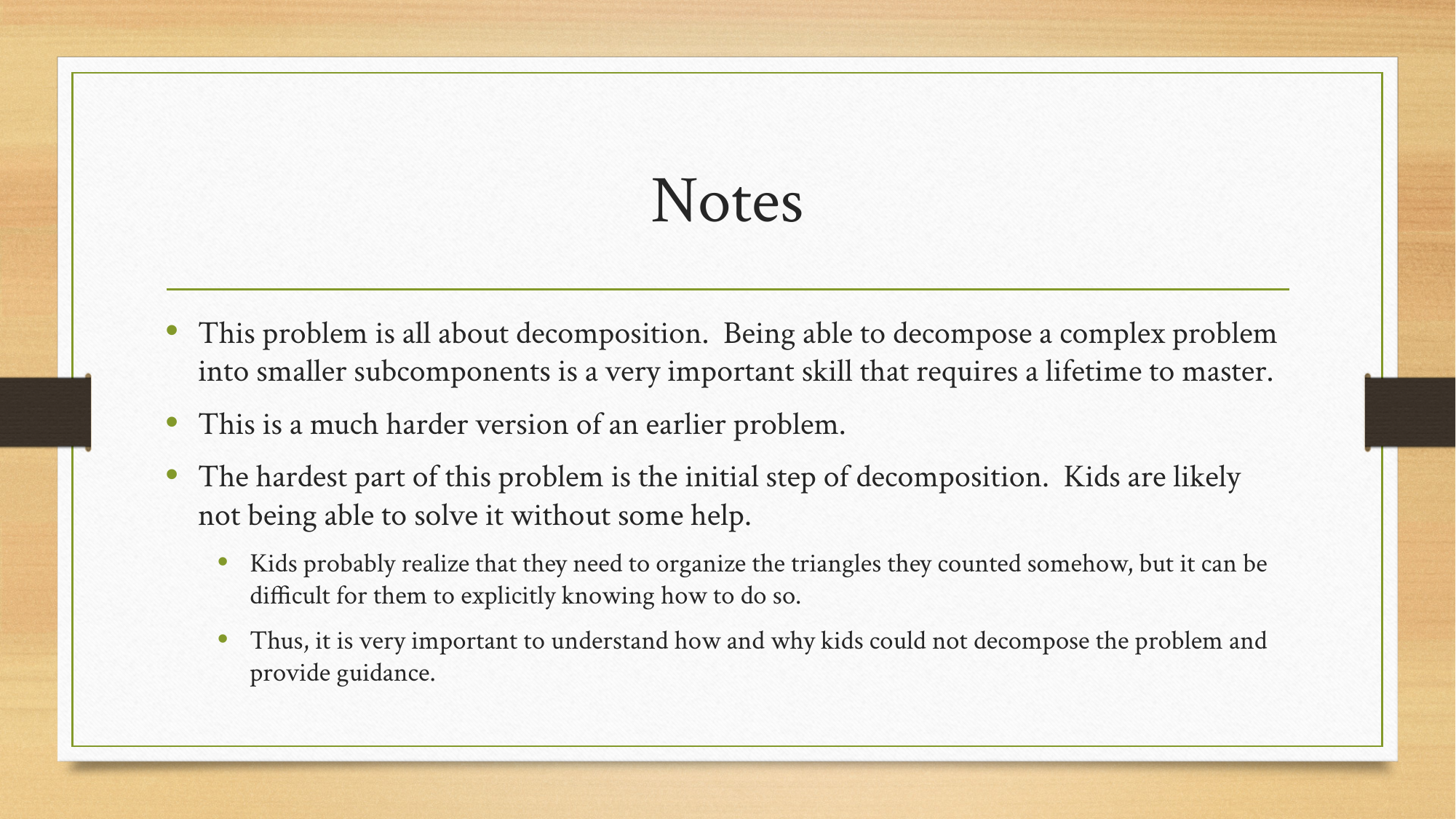

# Notes
This problem is all about decomposition.  Being able to decompose a complex problem into smaller subcomponents is a very important skill that requires a lifetime to master.
This is a much harder version of an earlier problem.
The hardest part of this problem is the initial step of decomposition.  Kids are likely not being able to solve it without some help.
Kids probably realize that they need to organize the triangles they counted somehow, but it can be difficult for them to explicitly knowing how to do so.
Thus, it is very important to understand how and why kids could not decompose the problem and provide guidance.